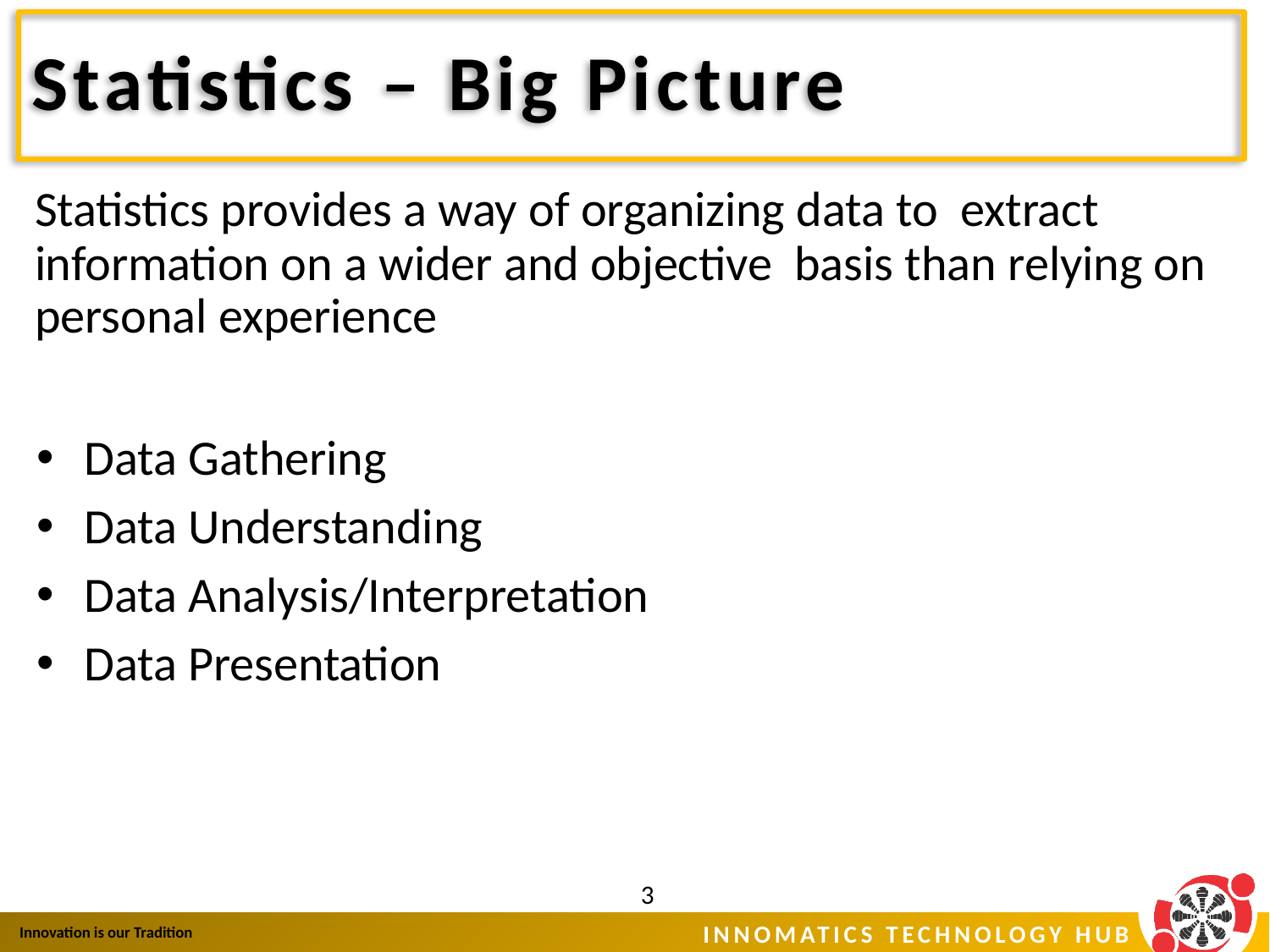

# Statistics – Big Picture
Statistics provides a way of organizing data to  extract information on a wider and objective  basis than relying on personal experience

Data Gathering
Data Understanding
Data Analysis/Interpretation
Data Presentation